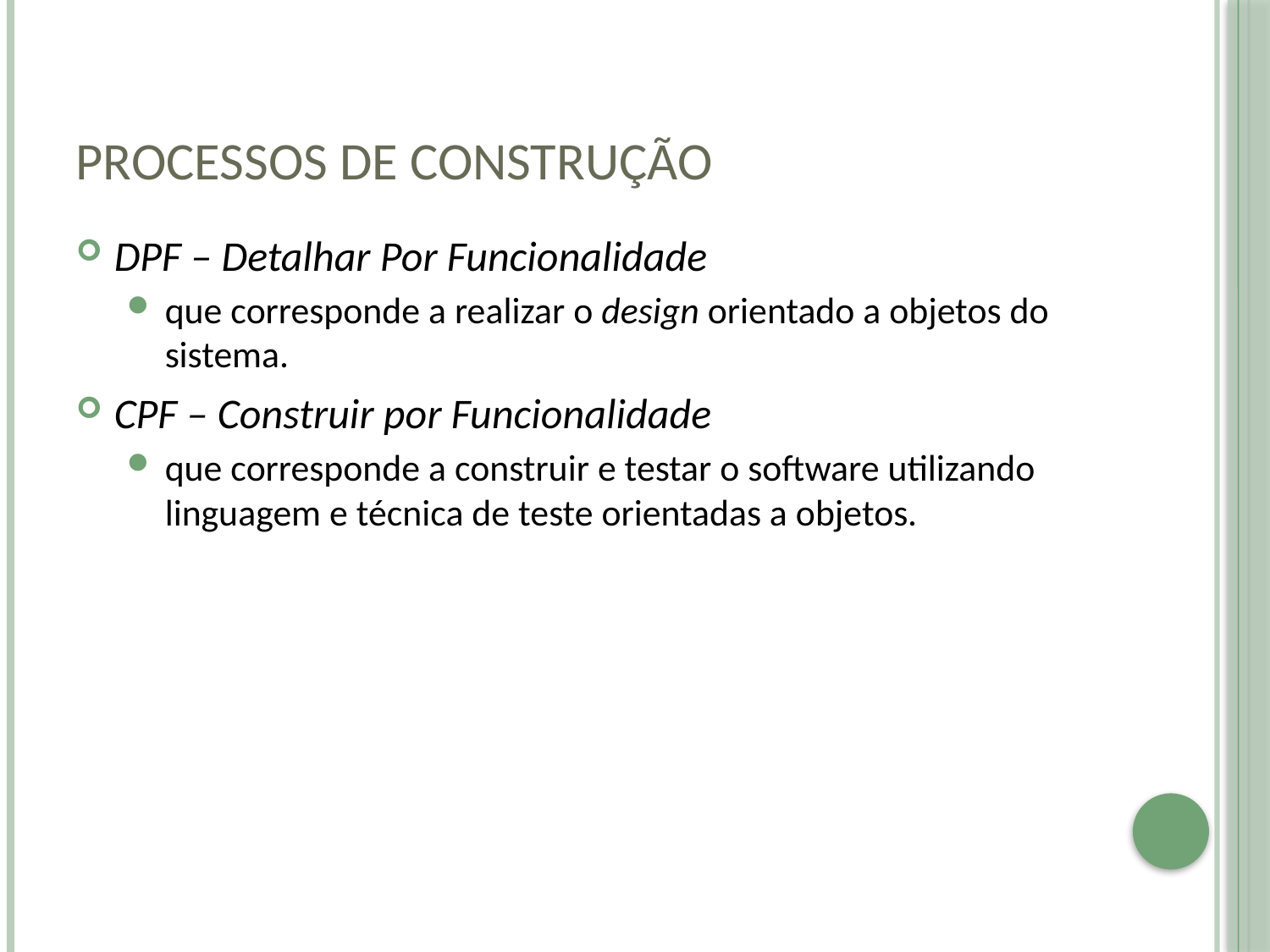

# Processos de construção
DPF – Detalhar Por Funcionalidade
que corresponde a realizar o design orientado a objetos do sistema.
CPF – Construir por Funcionalidade
que corresponde a construir e testar o software utilizando linguagem e técnica de teste orientadas a objetos.